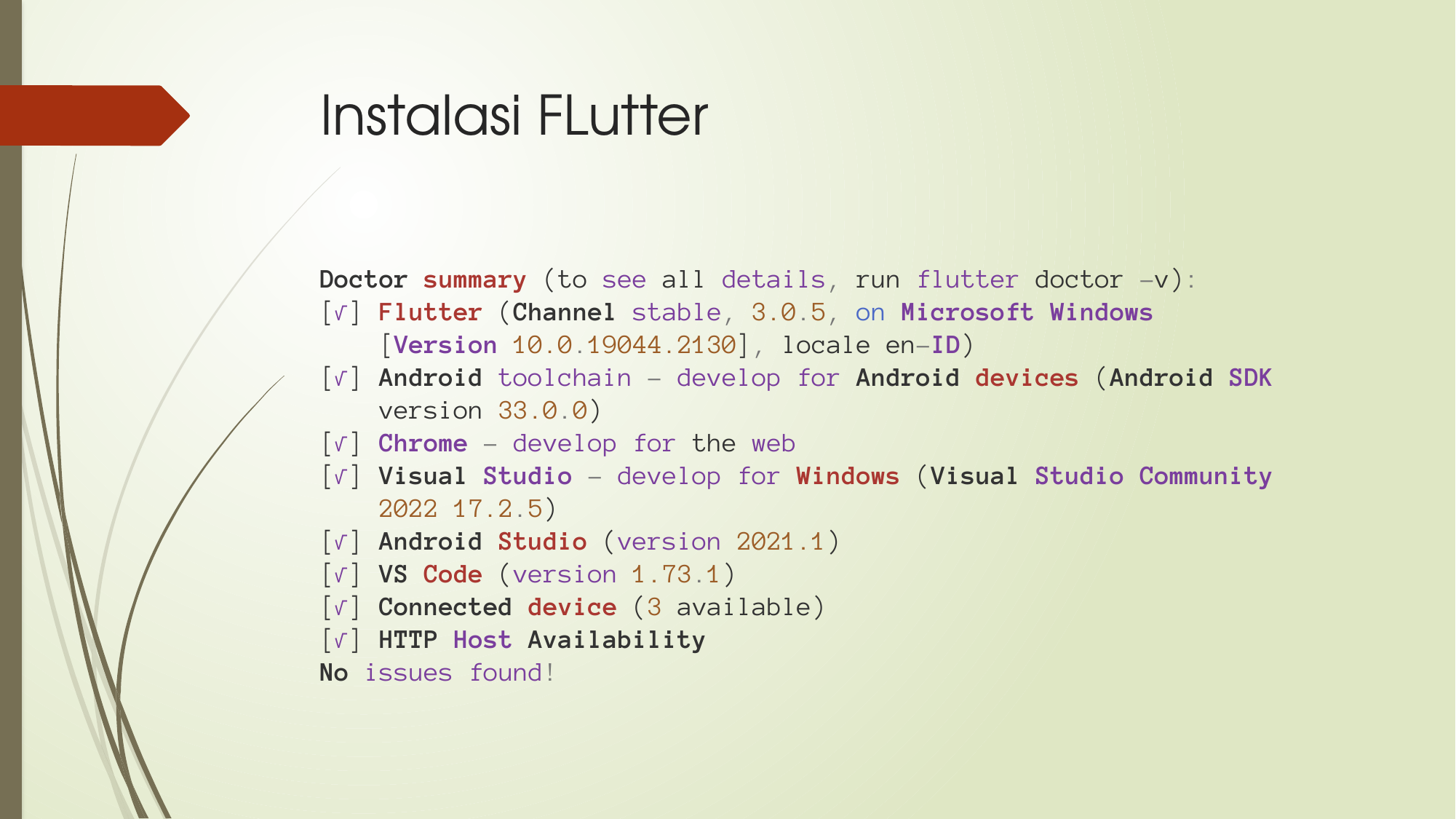

# Instalasi FLutter
Doctor summary (to see all details, run flutter doctor -v):
[√] Flutter (Channel stable, 3.0.5, on Microsoft Windows
    [Version 10.0.19044.2130], locale en-ID)
[√] Android toolchain - develop for Android devices (Android SDK
    version 33.0.0)
[√] Chrome - develop for the web
[√] Visual Studio - develop for Windows (Visual Studio Community
    2022 17.2.5)
[√] Android Studio (version 2021.1)
[√] VS Code (version 1.73.1)
[√] Connected device (3 available)
[√] HTTP Host Availability
No issues found!